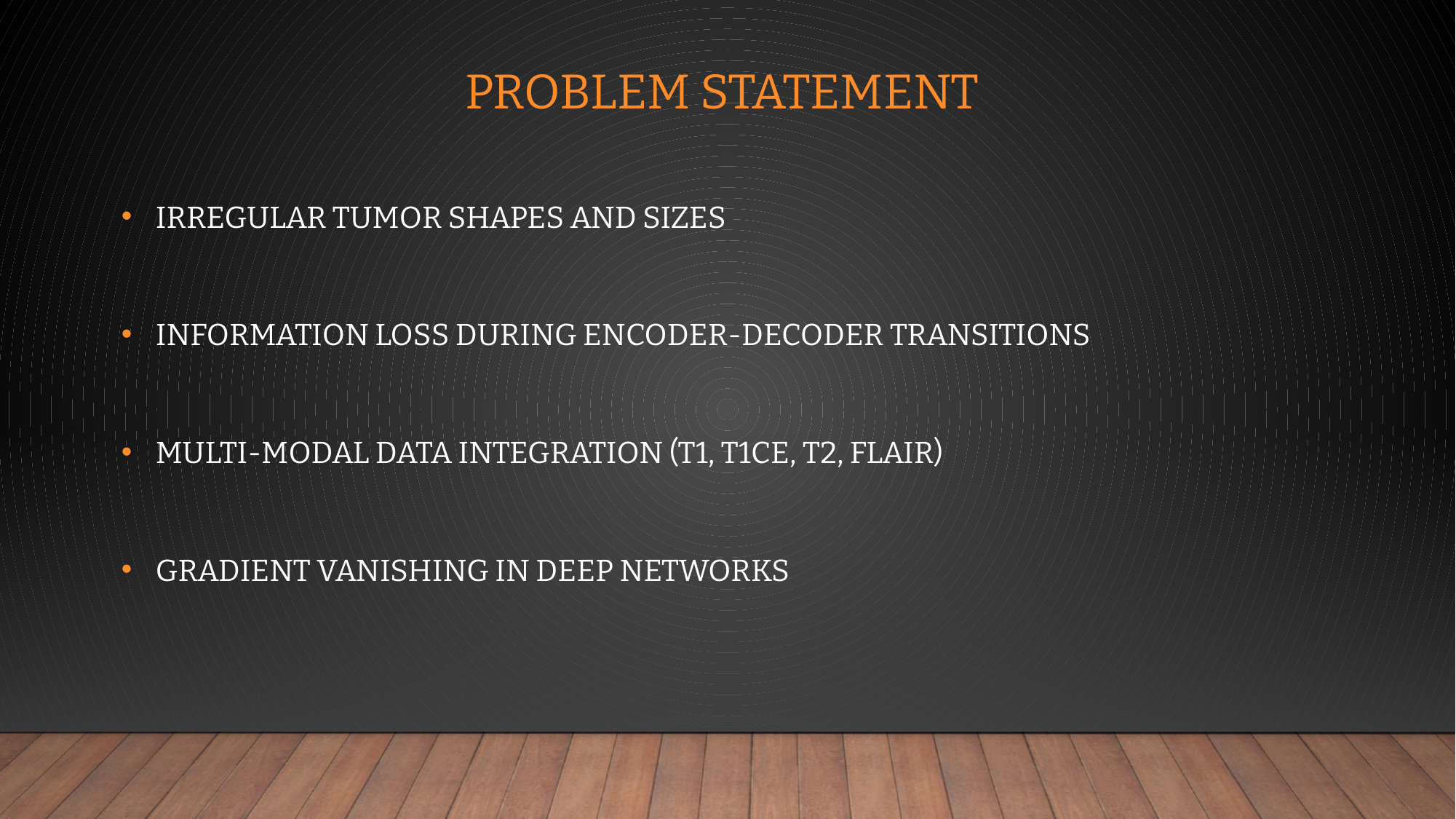

# Problem statement
Irregular tumor shapes and sizes

Information loss during encoder-decoder transitions

Multi-modal data integration (T1, T1ce, T2, FLAIR)

Gradient vanishing in deep networks